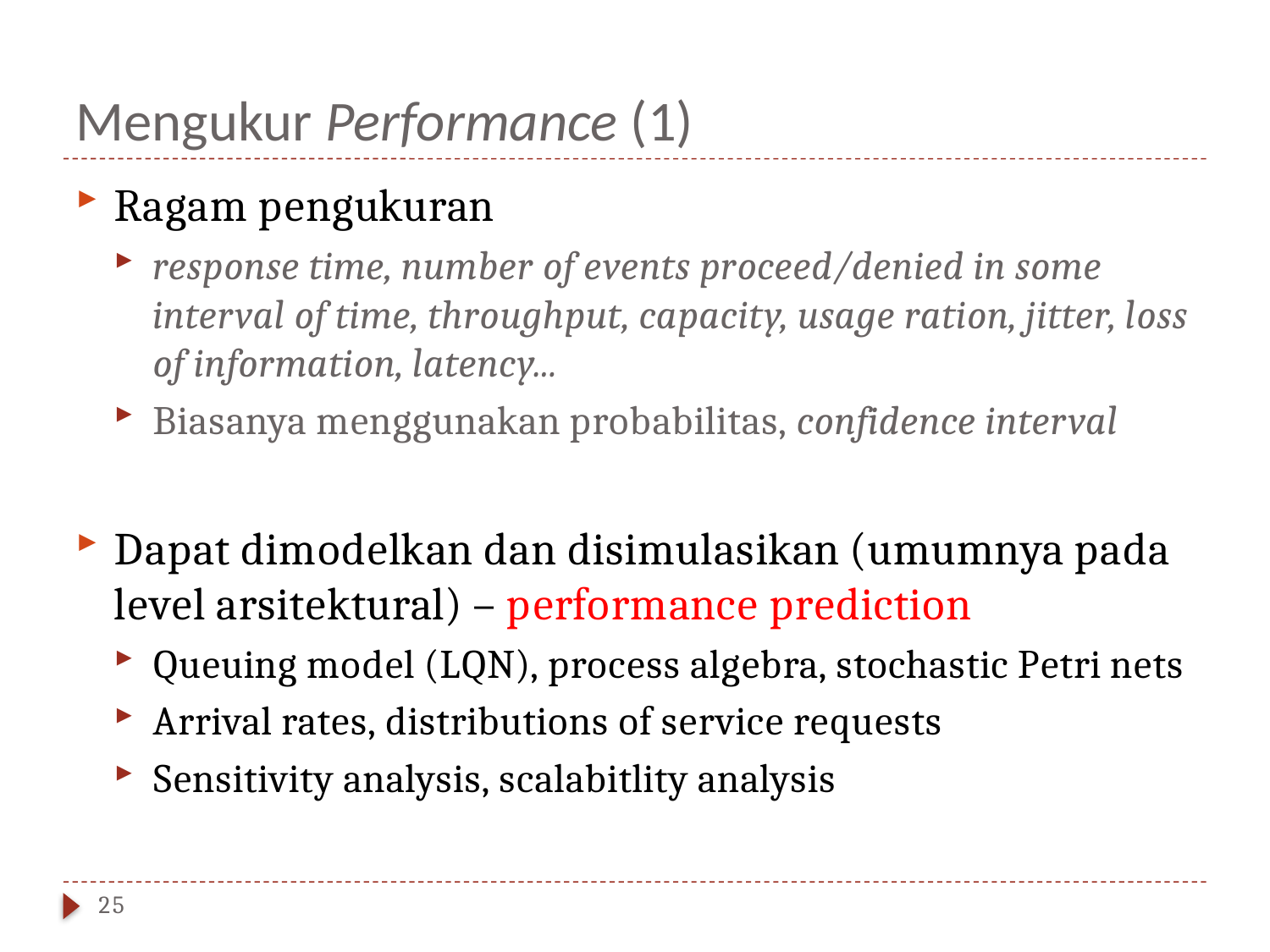

# Mengukur Performance (1)
Ragam pengukuran
response time, number of events proceed/denied in some interval of time, throughput, capacity, usage ration, jitter, loss of information, latency...
Biasanya menggunakan probabilitas, confidence interval

Dapat dimodelkan dan disimulasikan (umumnya pada level arsitektural) – performance prediction
Queuing model (LQN), process algebra, stochastic Petri nets
Arrival rates, distributions of service requests
Sensitivity analysis, scalabitlity analysis

25